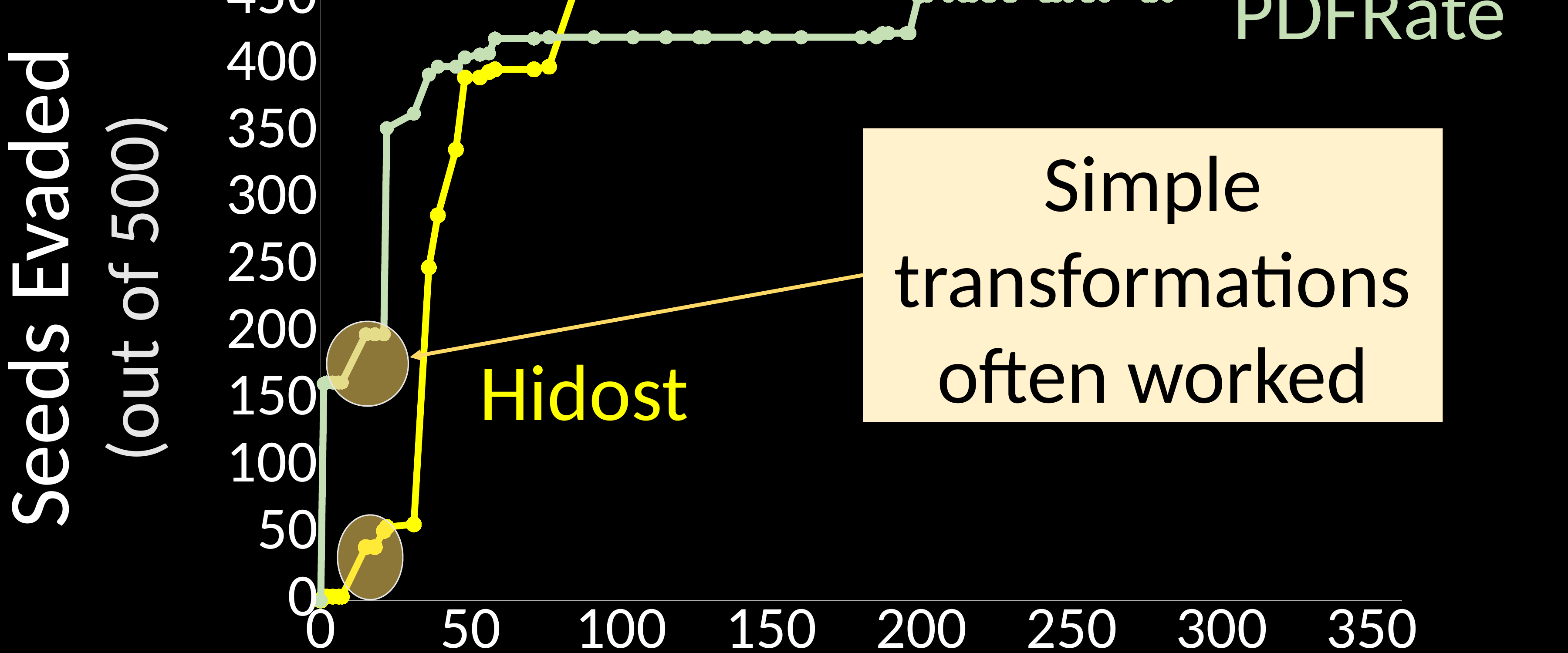

### Chart

| Category | Accumulated Evasion - PDFRate | Accumulated Evasion - Hidost |
|---|---|---|
PDFRate
Simple transformations often worked
Seeds Evaded
(out of 500)

Hidost

Number of Mutations